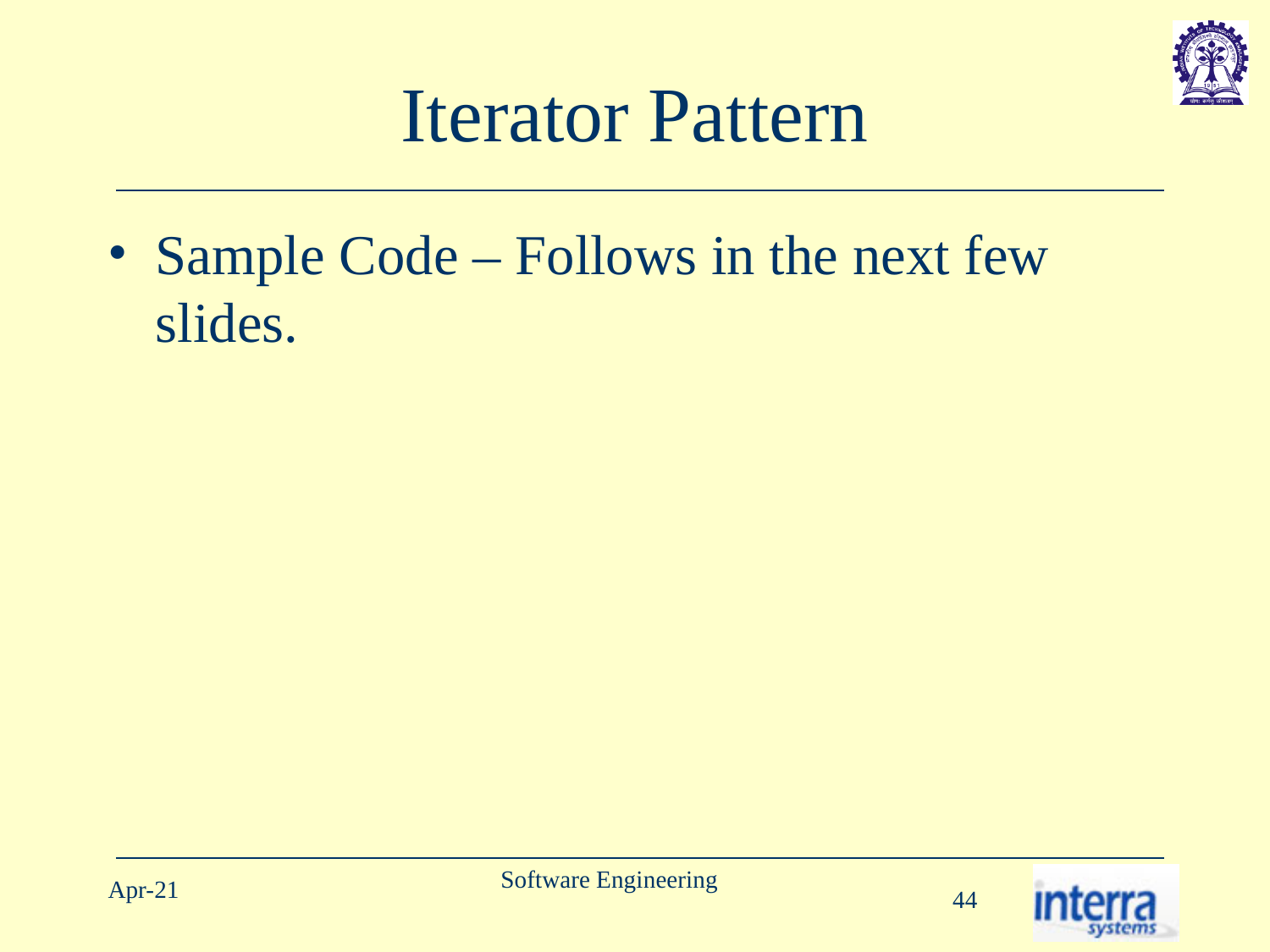

# Iterator Pattern
Sample Code – Follows in the next few slides.

Software Engineering
Apr-21